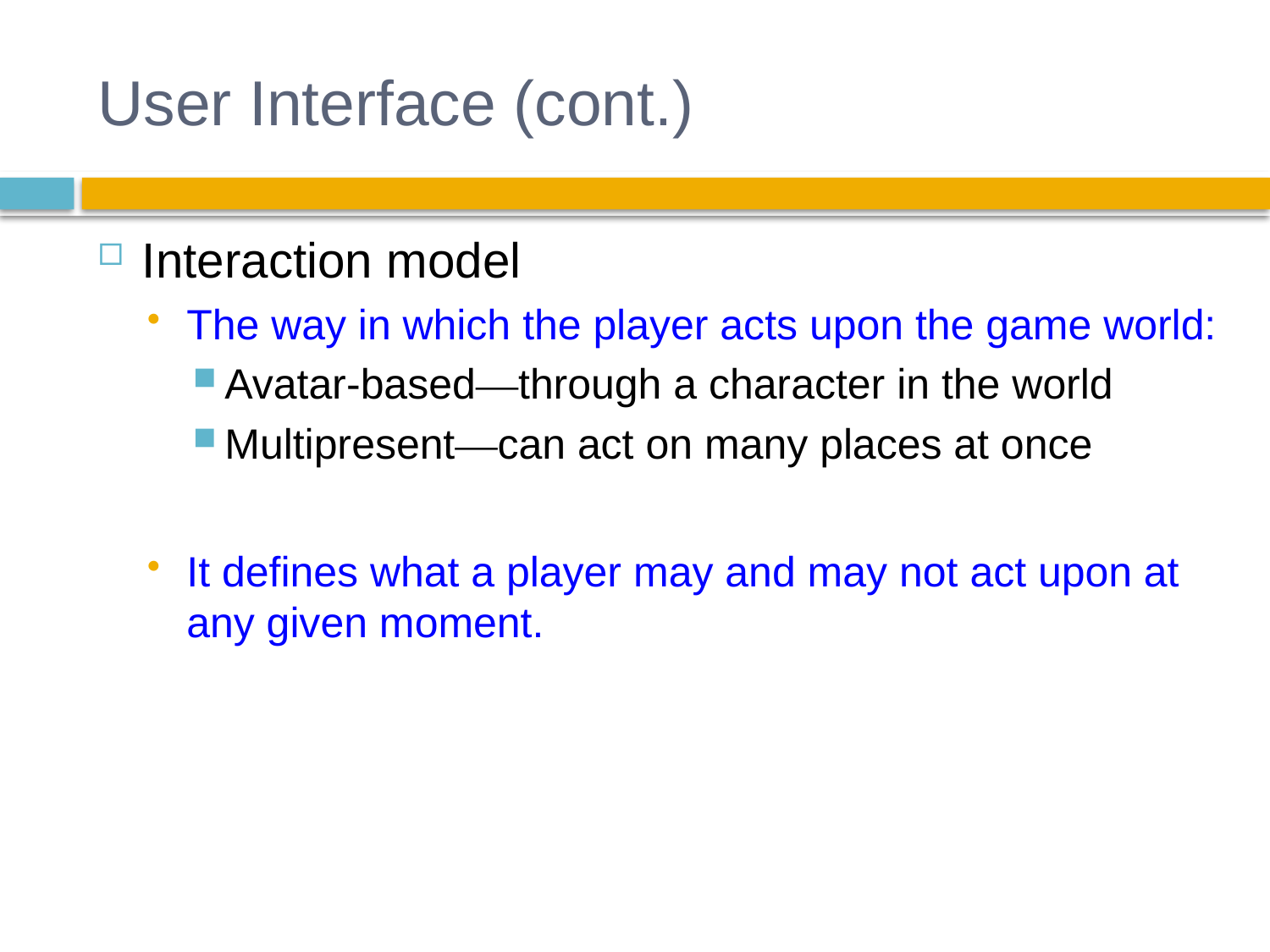

# User Interface (cont.)
Interaction model
The way in which the player acts upon the game world:
Avatar-based—through a character in the world
Multipresent—can act on many places at once

It defines what a player may and may not act upon at any given moment.